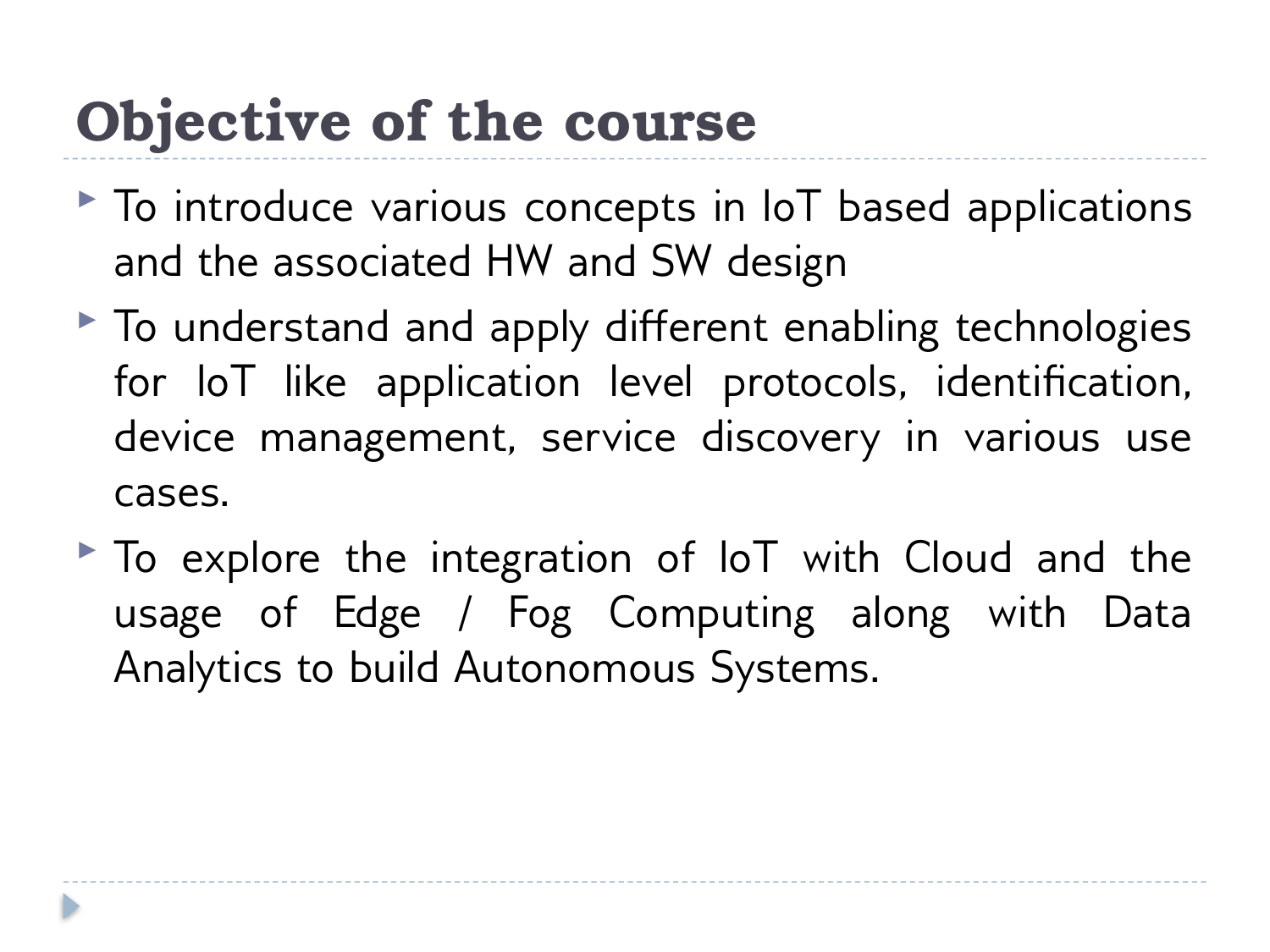

# Objective of the course
To introduce various concepts in IoT based applications and the associated HW and SW design
To understand and apply different enabling technologies for IoT like application level protocols, identification, device management, service discovery in various use cases.
To explore the integration of IoT with Cloud and the usage of Edge / Fog Computing along with Data Analytics to build Autonomous Systems.